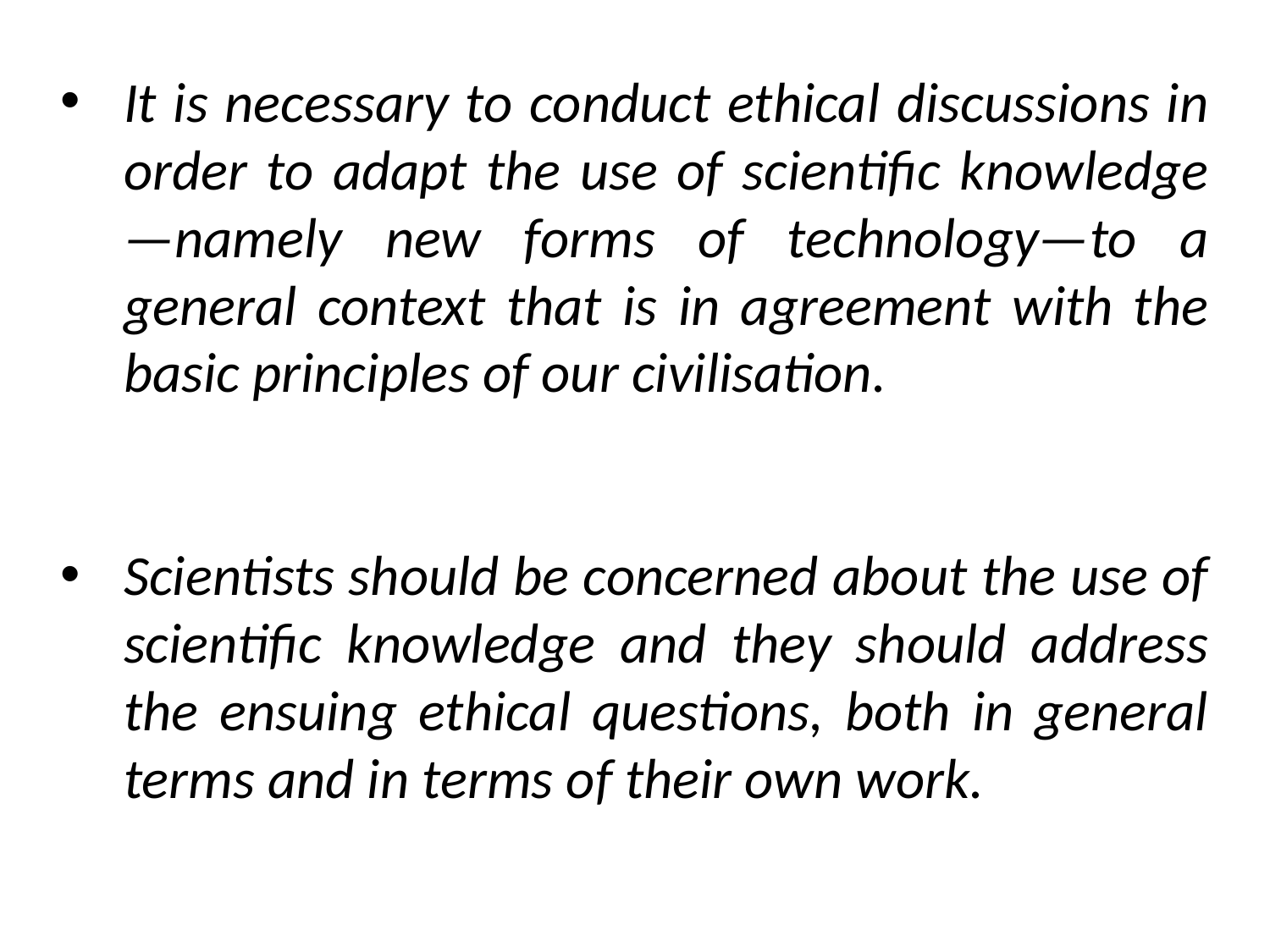

It is necessary to conduct ethical discussions in order to adapt the use of scientific knowledge—namely new forms of technology—to a general context that is in agreement with the basic principles of our civilisation.

Scientists should be concerned about the use of scientific knowledge and they should address the ensuing ethical questions, both in general terms and in terms of their own work.